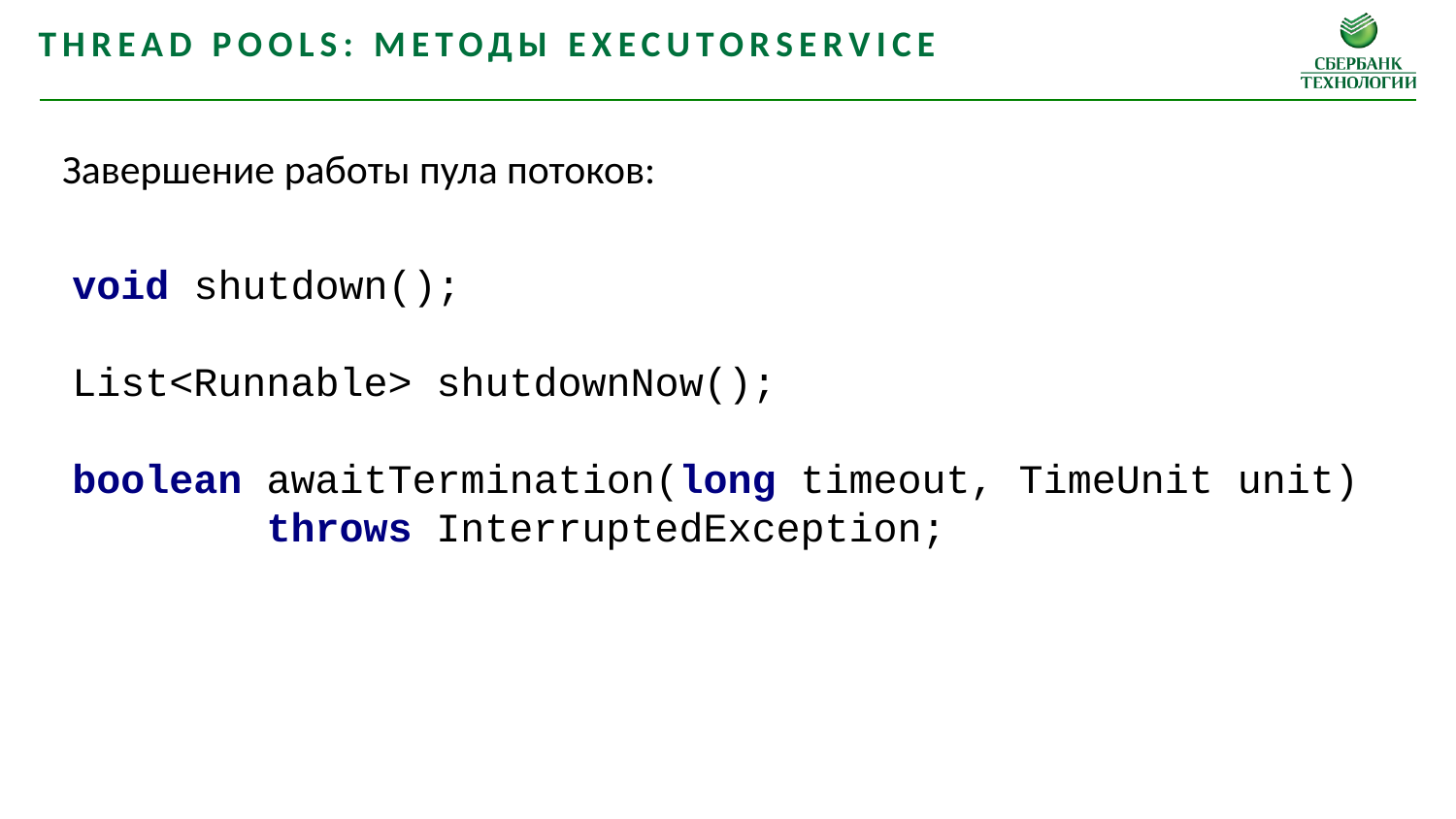

Thread pools: Методы ExecutorService
Завершение работы пула потоков:
void shutdown();
List<Runnable> shutdownNow();
boolean awaitTermination(long timeout, TimeUnit unit)
        throws InterruptedException;